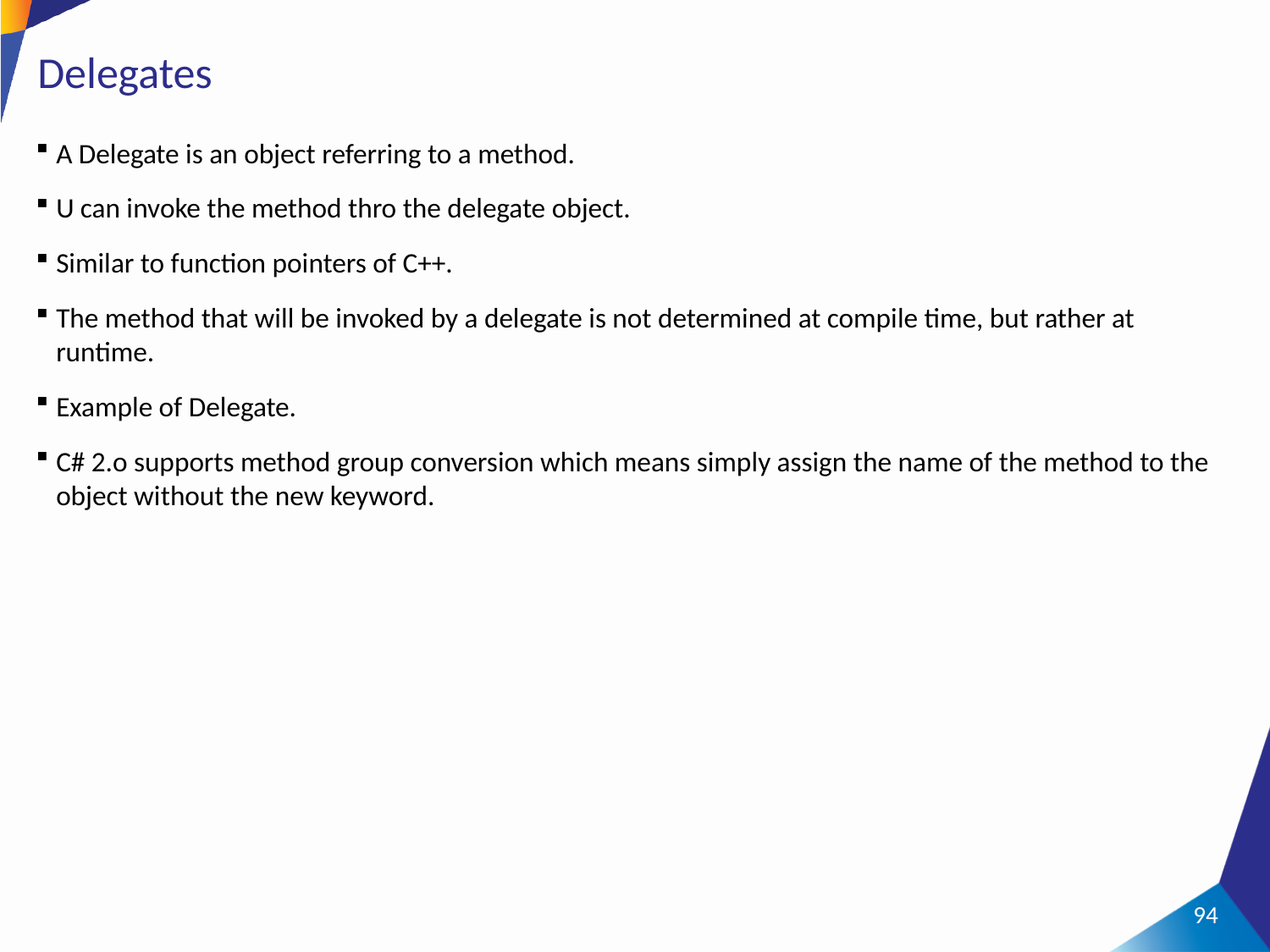

# Delegates
A Delegate is an object referring to a method.
U can invoke the method thro the delegate object.
Similar to function pointers of C++.
The method that will be invoked by a delegate is not determined at compile time, but rather at runtime.
Example of Delegate.
C# 2.o supports method group conversion which means simply assign the name of the method to the object without the new keyword.